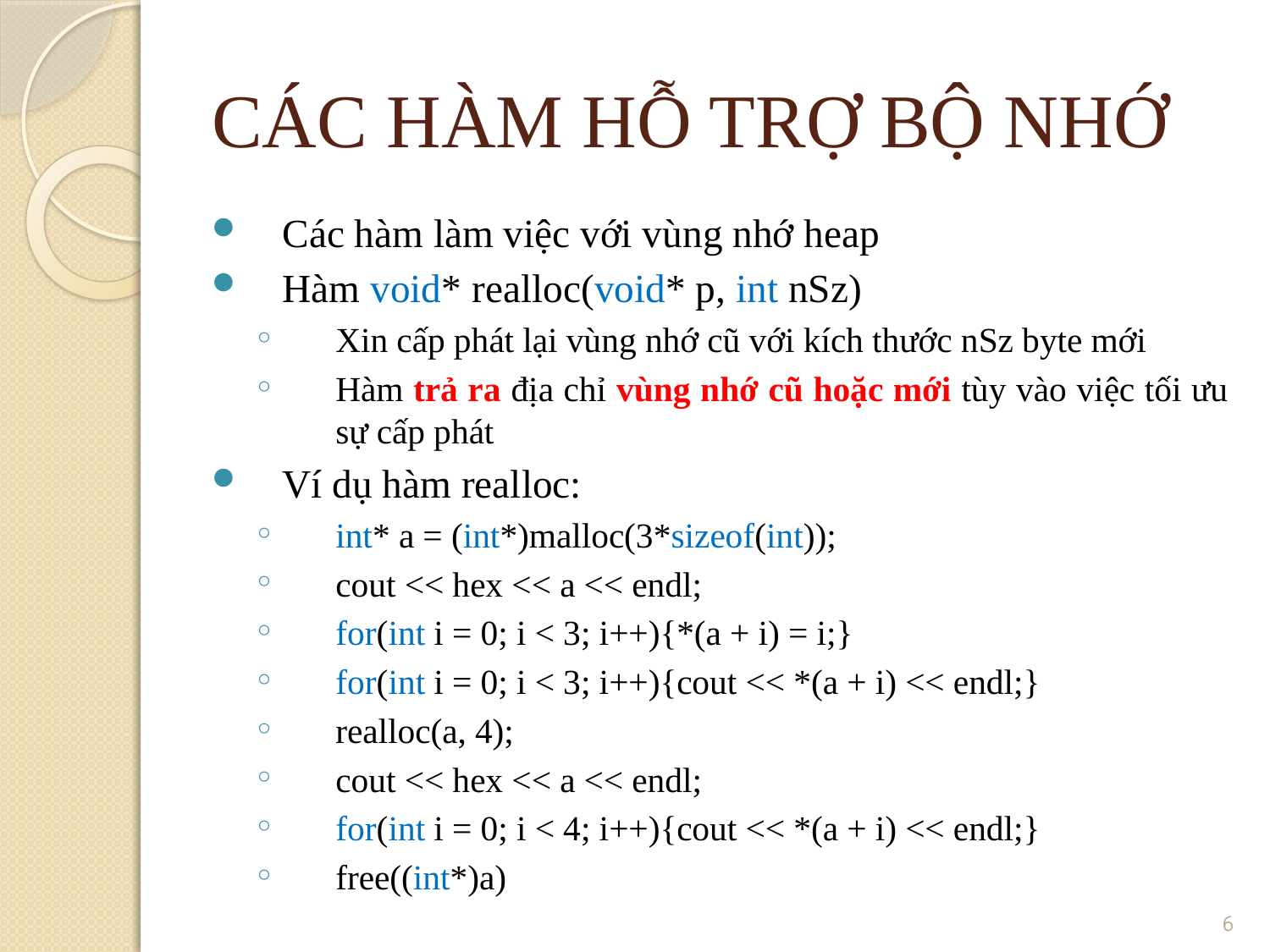

CÁC HÀM HỖ TRỢ BỘ NHỚ
Các hàm làm việc với vùng nhớ heap
Hàm void* realloc(void* p, int nSz)
Xin cấp phát lại vùng nhớ cũ với kích thước nSz byte mới
Hàm trả ra địa chỉ vùng nhớ cũ hoặc mới tùy vào việc tối ưu sự cấp phát
Ví dụ hàm realloc:
int* a = (int*)malloc(3*sizeof(int));
cout << hex << a << endl;
for(int i = 0; i < 3; i++){*(a + i) = i;}
for(int i = 0; i < 3; i++){cout << *(a + i) << endl;}
realloc(a, 4);
cout << hex << a << endl;
for(int i = 0; i < 4; i++){cout << *(a + i) << endl;}
free((int*)a)
6